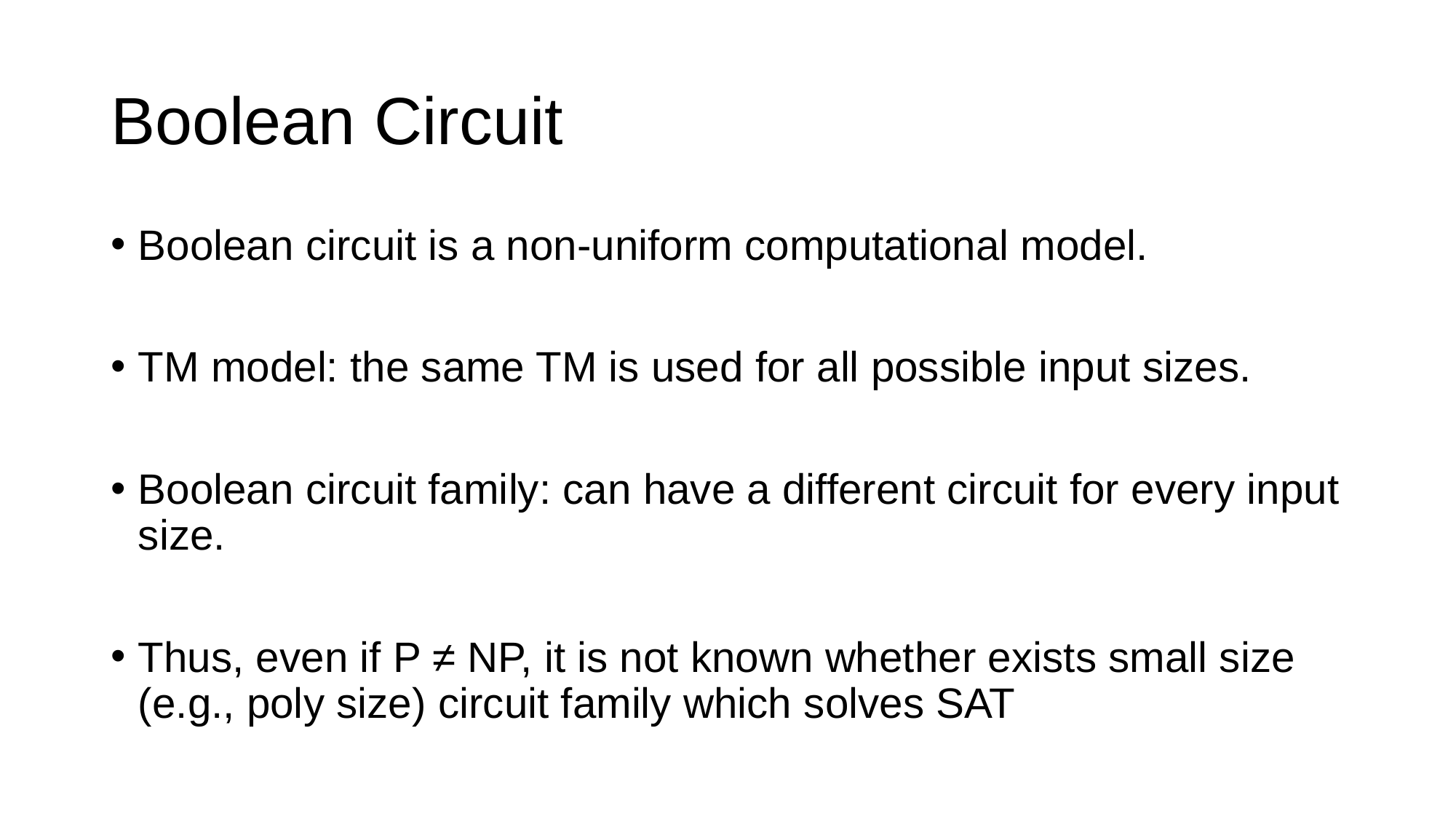

# Boolean Circuit
Boolean circuit is a non-uniform computational model.

TM model: the same TM is used for all possible input sizes.

Boolean circuit family: can have a different circuit for every input size.

Thus, even if P ≠ NP, it is not known whether exists small size (e.g., poly size) circuit family which solves SAT